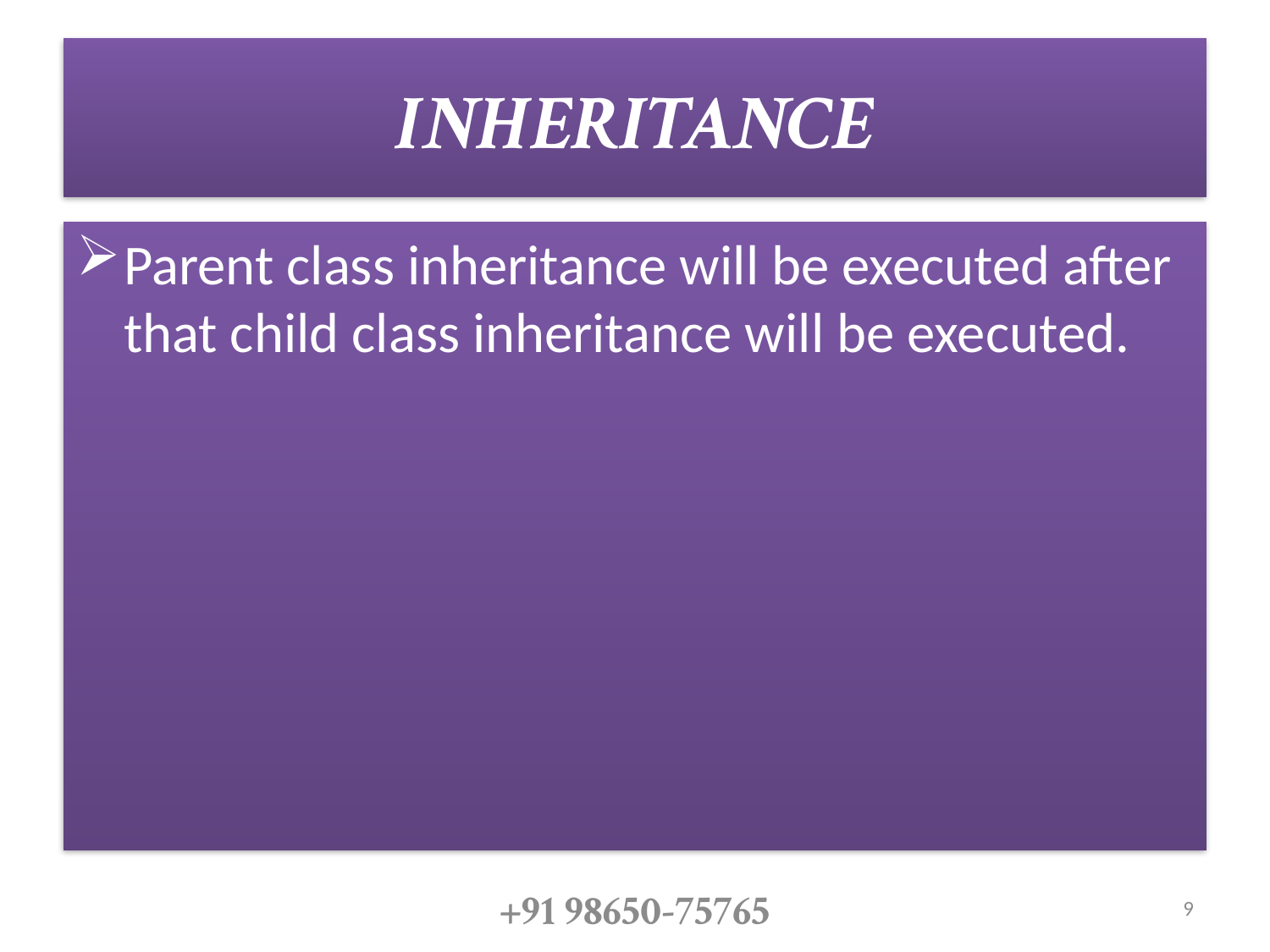

# INHERITANCE
Parent class inheritance will be executed after that child class inheritance will be executed.

+91 98650-75765
9